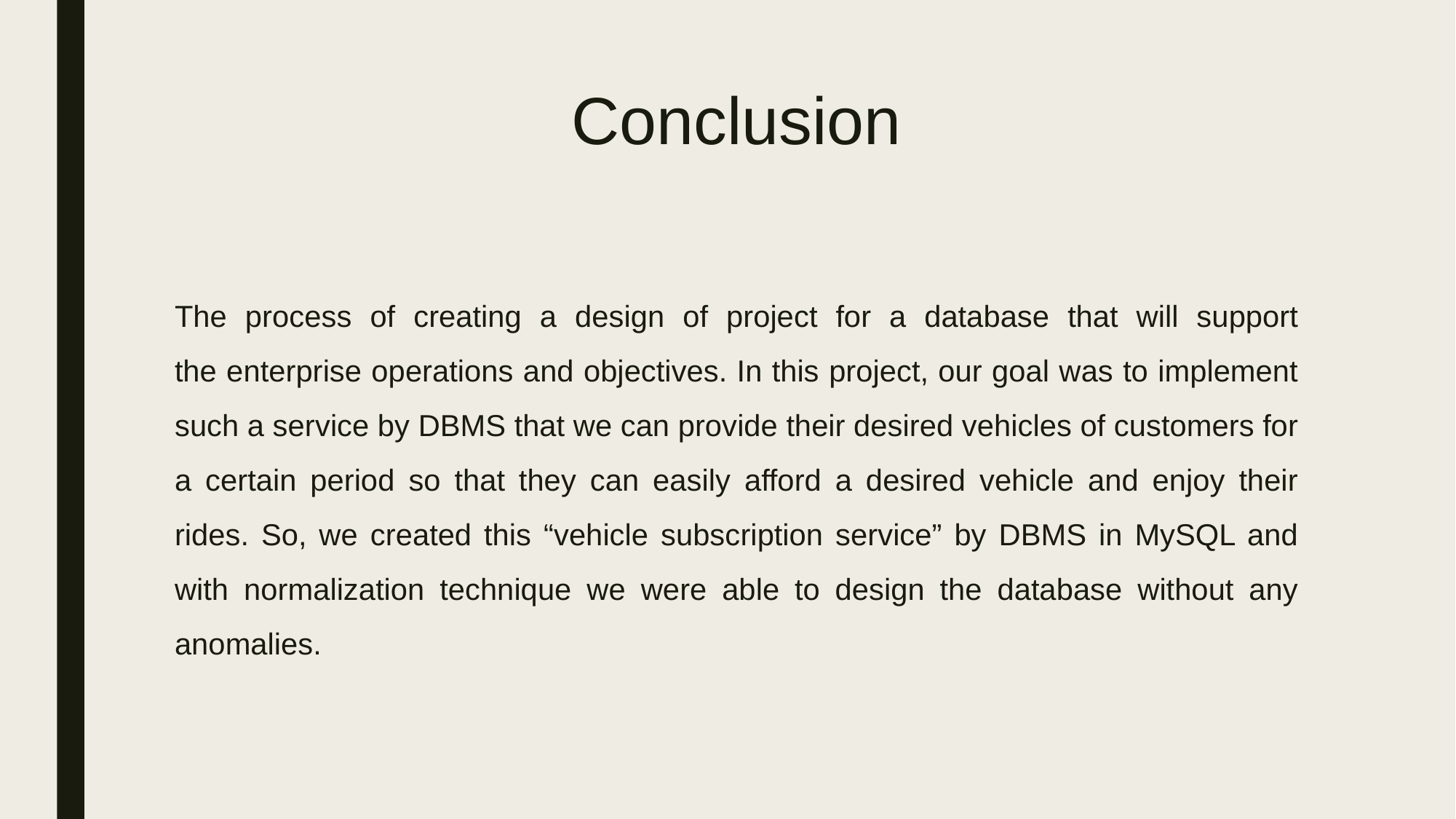

# Conclusion
The process of creating a design of project for a database that will support
the enterprise operations and objectives. In this project, our goal was to implement such a service by DBMS that we can provide their desired vehicles of customers for a certain period so that they can easily afford a desired vehicle and enjoy their rides. So, we created this “vehicle subscription service” by DBMS in MySQL and with normalization technique we were able to design the database without any anomalies.